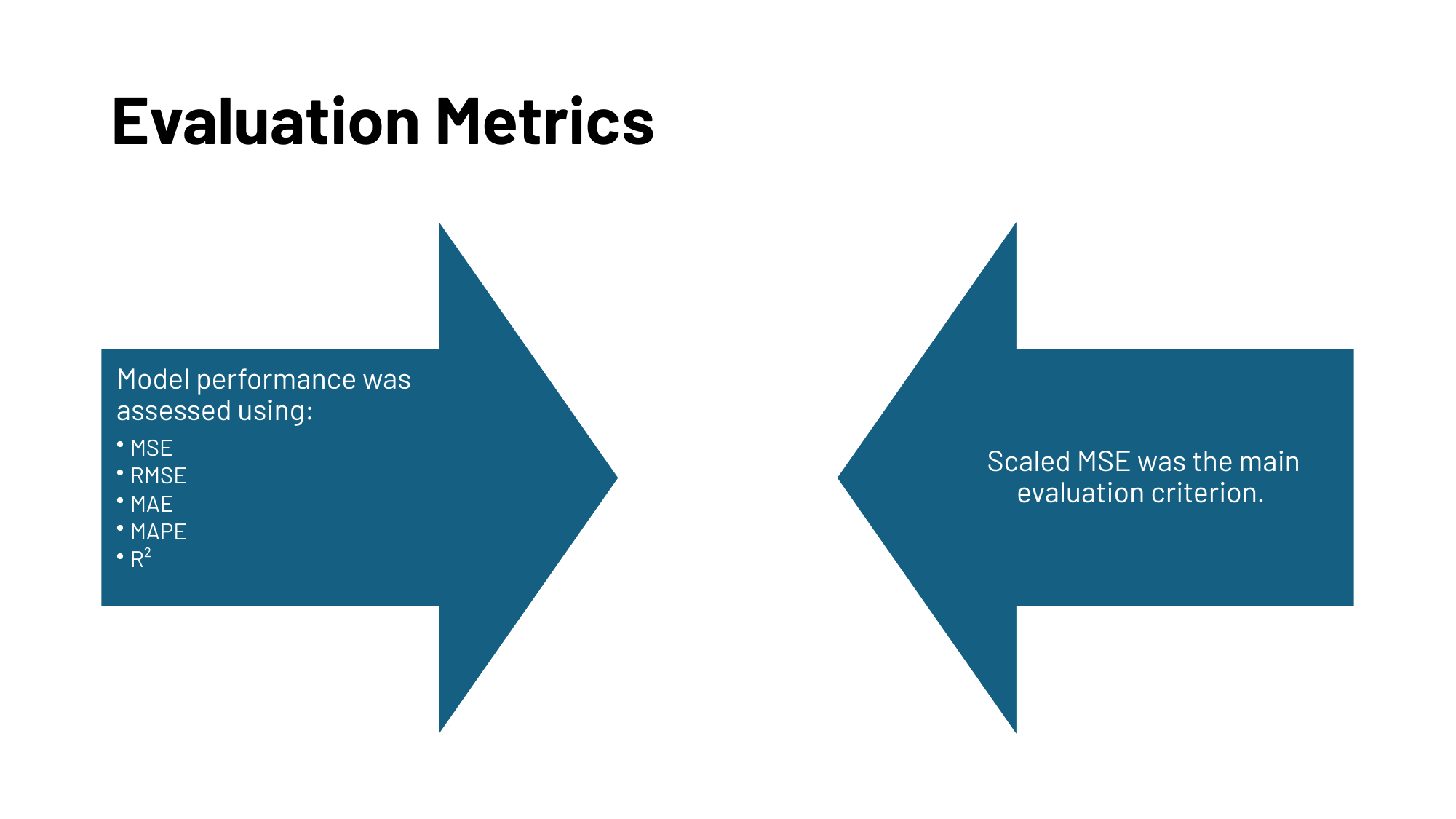

# Evaluation Metrics
Model performance was assessed using:
MSE
RMSE
MAE
MAPE
R²
 Scaled MSE was the main evaluation criterion.